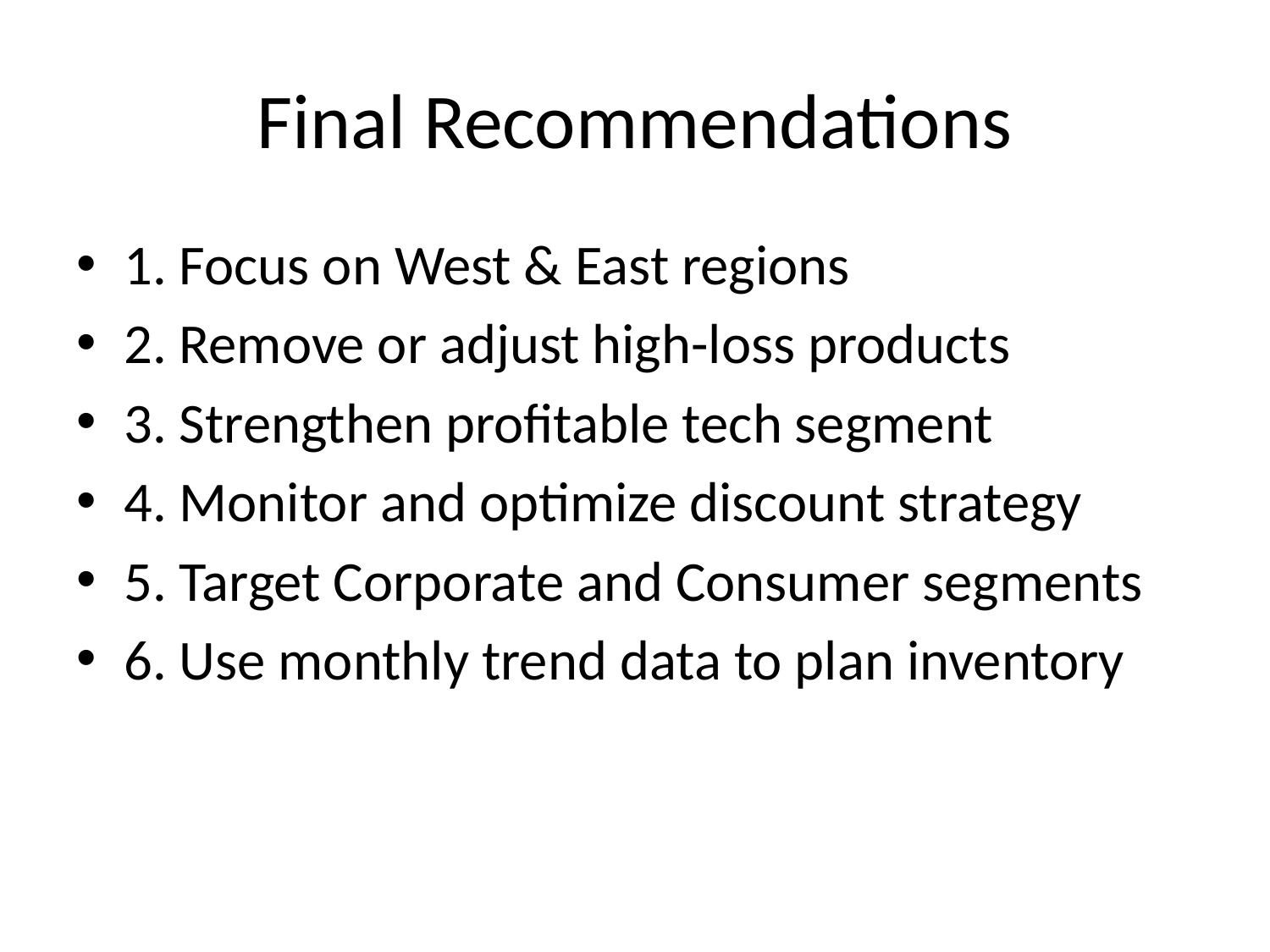

# Final Recommendations
1. Focus on West & East regions
2. Remove or adjust high-loss products
3. Strengthen profitable tech segment
4. Monitor and optimize discount strategy
5. Target Corporate and Consumer segments
6. Use monthly trend data to plan inventory